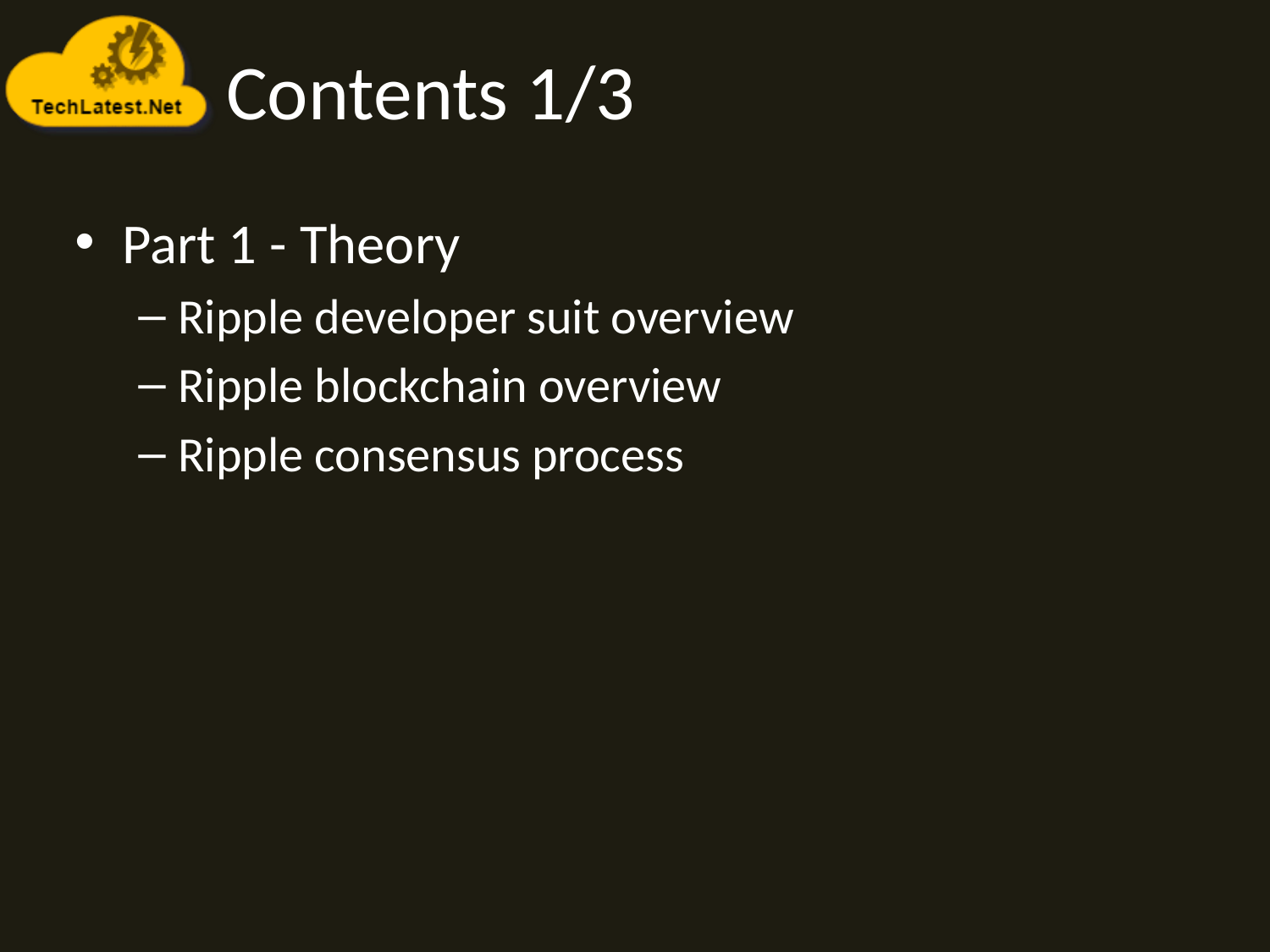

# Contents 1/3
Part 1 - Theory
Ripple developer suit overview
Ripple blockchain overview
Ripple consensus process